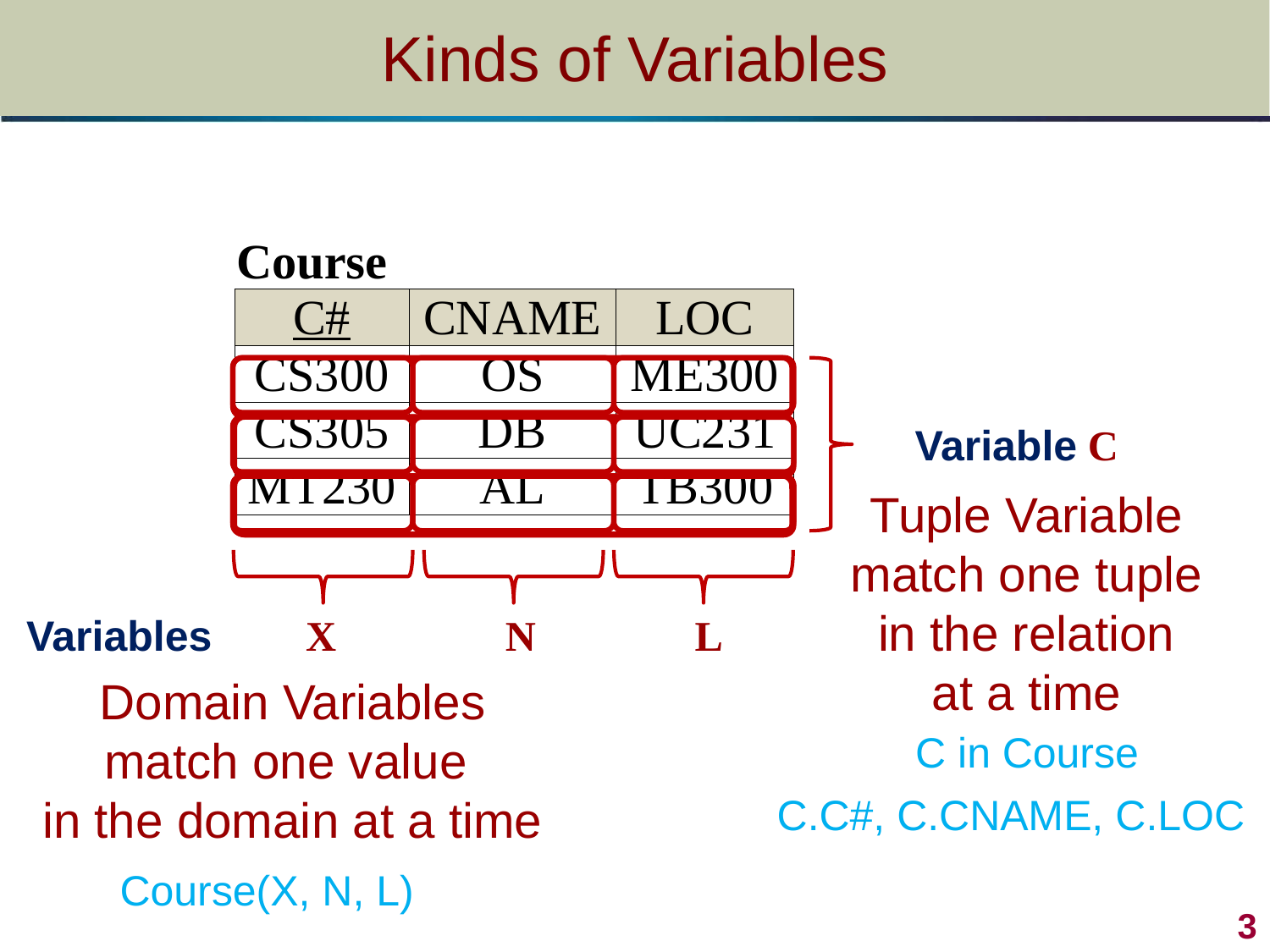

# Kinds of Variables
| Course |  |  |
| --- | --- | --- |
| C# | CNAME | LOC |
| CS300 | OS | ME300 |
| CS305 | DB | UC231 |
| MT230 | AL | TB300 |

Variable C

Tuple Variable
match one tuple
in the relation
at a time

Variables        X                N               L
Domain Variables
match one value
in the domain at a time
C in Course
C.C#, C.CNAME, C.LOC
Course(X, N, L)
3